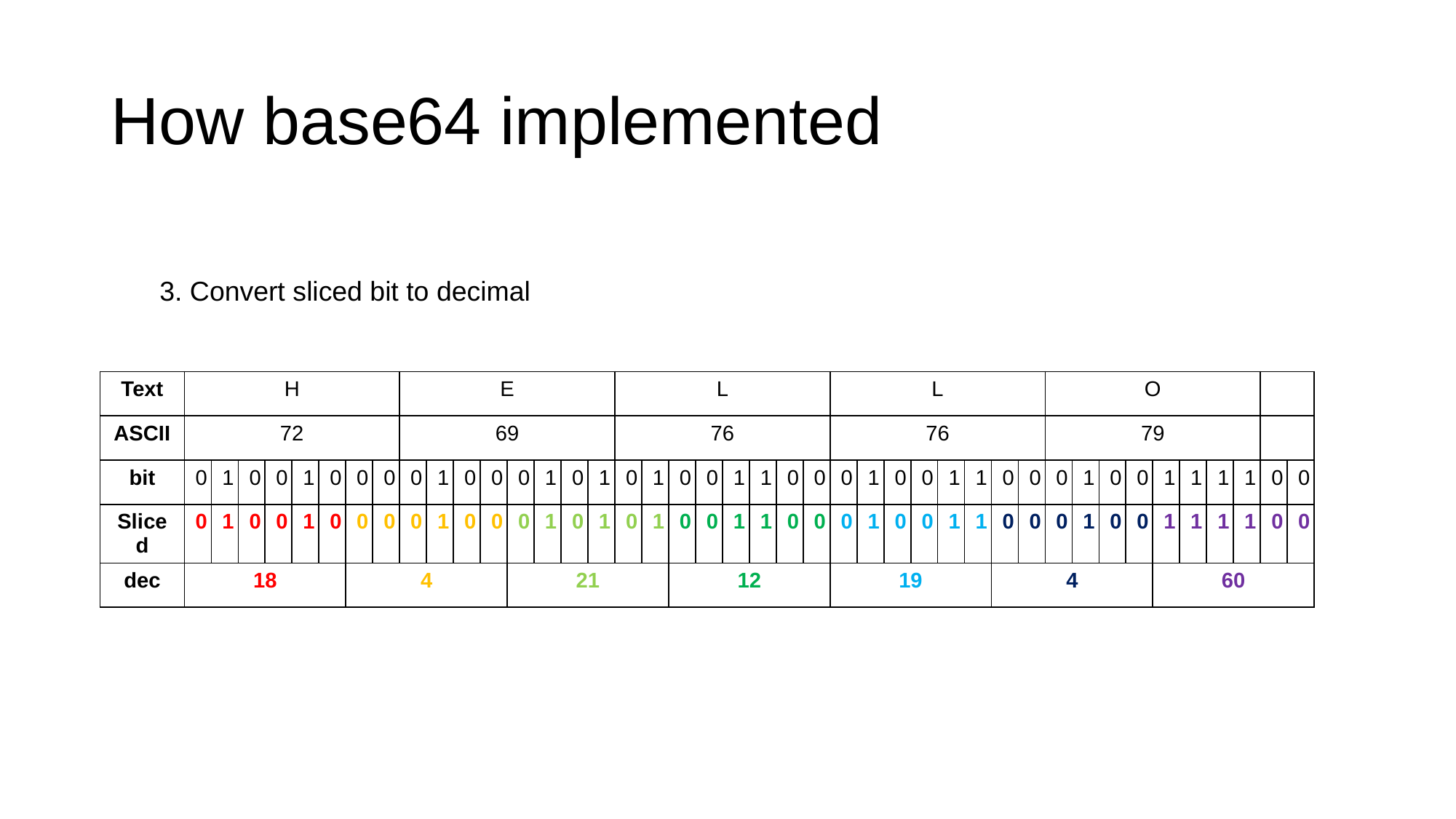

# How base64 implemented
3. Convert sliced bit to decimal
| Text | H |  |  |  |  |  |  |  | E |  |  |  |  |  |  |  | L |  |  |  |  |  |  |  | L |  |  |  |  |  |  |  | O |  |  |  |  |  |  |  |  |  |
| --- | --- | --- | --- | --- | --- | --- | --- | --- | --- | --- | --- | --- | --- | --- | --- | --- | --- | --- | --- | --- | --- | --- | --- | --- | --- | --- | --- | --- | --- | --- | --- | --- | --- | --- | --- | --- | --- | --- | --- | --- | --- | --- |
| ASCII | 72 |  |  |  |  |  |  |  | 69 |  |  |  |  |  |  |  | 76 |  |  |  |  |  |  |  | 76 |  |  |  |  |  |  |  | 79 |  |  |  |  |  |  |  |  |  |
| bit | 0 | 1 | 0 | 0 | 1 | 0 | 0 | 0 | 0 | 1 | 0 | 0 | 0 | 1 | 0 | 1 | 0 | 1 | 0 | 0 | 1 | 1 | 0 | 0 | 0 | 1 | 0 | 0 | 1 | 1 | 0 | 0 | 0 | 1 | 0 | 0 | 1 | 1 | 1 | 1 | 0 | 0 |
| Sliced | 0 | 1 | 0 | 0 | 1 | 0 | 0 | 0 | 0 | 1 | 0 | 0 | 0 | 1 | 0 | 1 | 0 | 1 | 0 | 0 | 1 | 1 | 0 | 0 | 0 | 1 | 0 | 0 | 1 | 1 | 0 | 0 | 0 | 1 | 0 | 0 | 1 | 1 | 1 | 1 | 0 | 0 |
| dec | 18 |  |  |  |  |  | 4 |  |  |  |  |  | 21 |  |  |  |  |  | 12 |  |  |  |  |  | 19 |  |  |  |  |  | 4 |  |  |  |  |  | 60 |  |  |  |  |  |